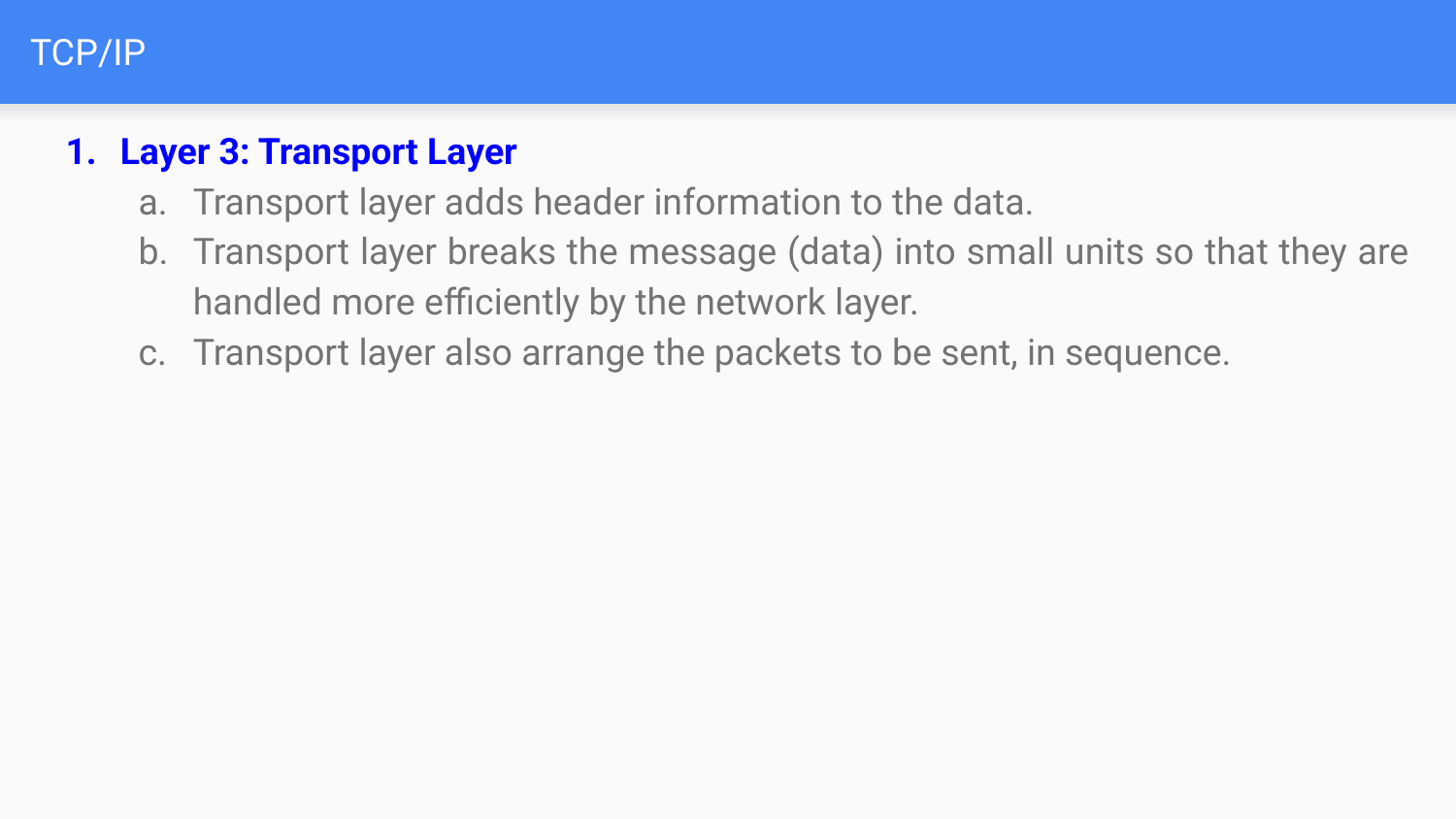

# TCP/IP
Layer 3: Transport Layer
Transport layer adds header information to the data.
Transport layer breaks the message (data) into small units so that they are handled more efficiently by the network layer.
Transport layer also arrange the packets to be sent, in sequence.